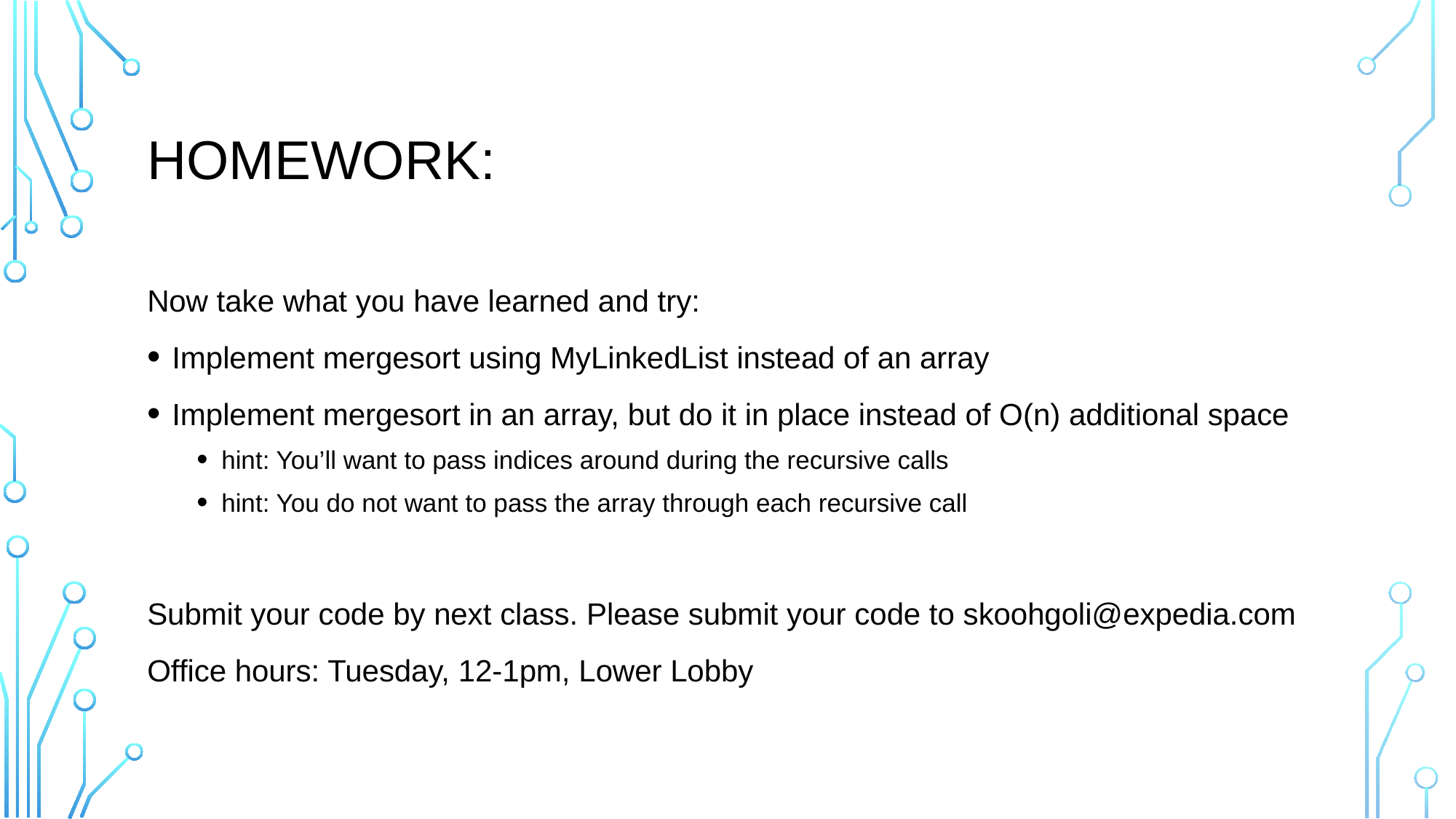

# Homework:
Now take what you have learned and try:
Implement mergesort using MyLinkedList instead of an array
Implement mergesort in an array, but do it in place instead of O(n) additional space
hint: You’ll want to pass indices around during the recursive calls
hint: You do not want to pass the array through each recursive call

Submit your code by next class. Please submit your code to skoohgoli@expedia.com
Office hours: Tuesday, 12-1pm, Lower Lobby